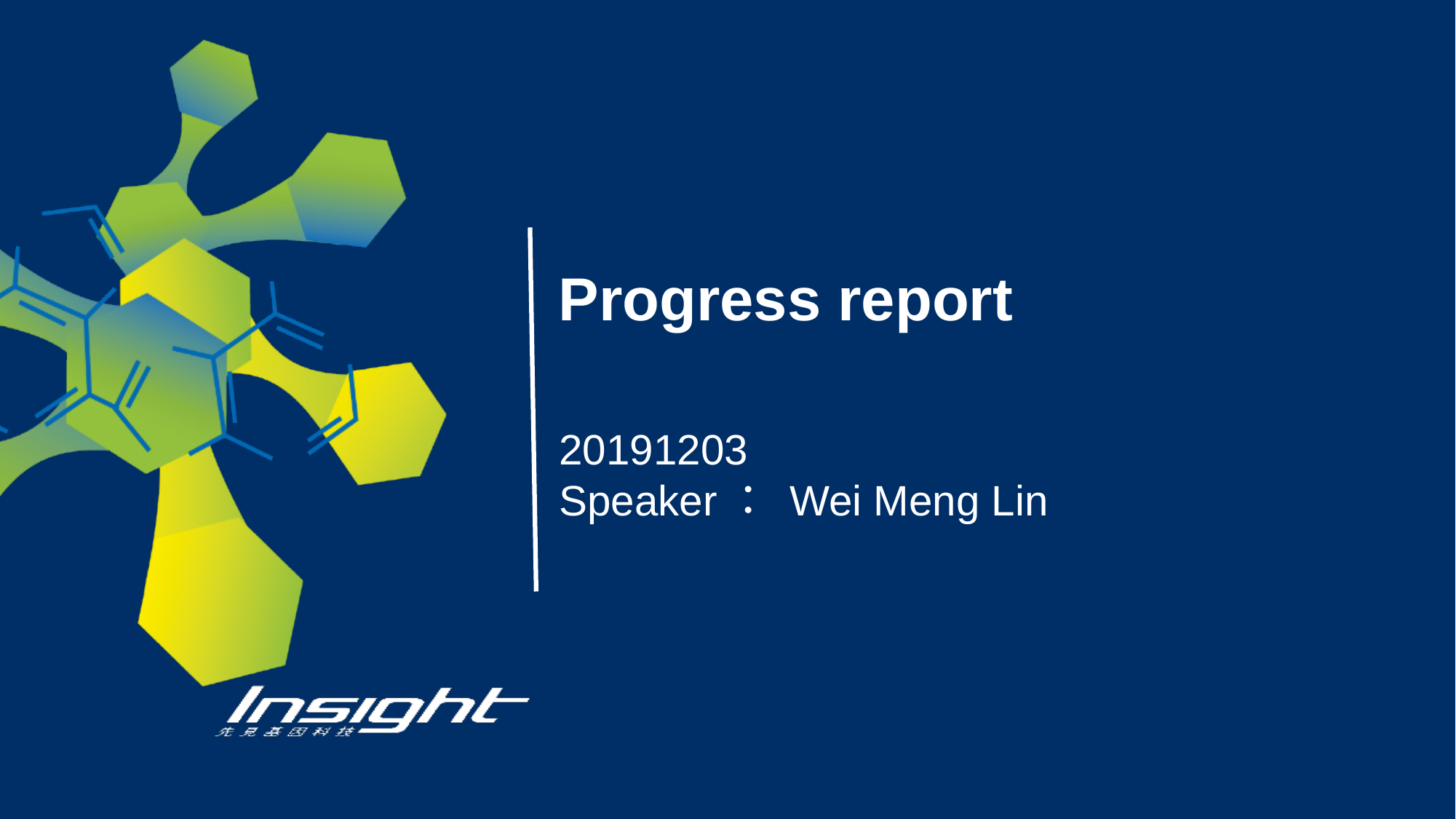

# Progress report
20191203
Speaker： Wei Meng Lin